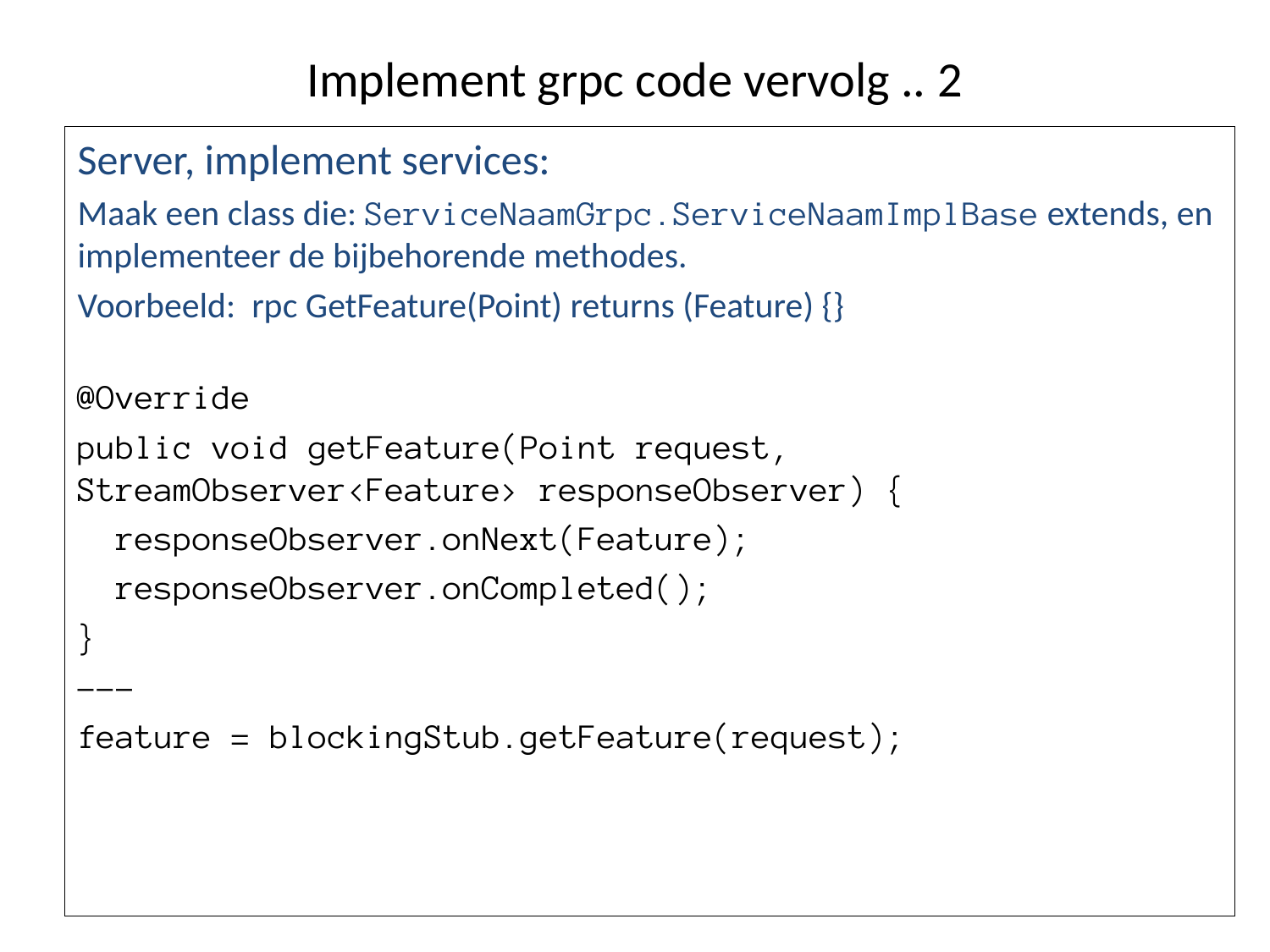

# Implement grpc code vervolg .. 2
Server, implement services:
Maak een class die: ServiceNaamGrpc.ServiceNaamImplBase extends, en implementeer de bijbehorende methodes.
Voorbeeld:  rpc GetFeature(Point) returns (Feature) {}
@Override
public void getFeature(Point request, StreamObserver<Feature> responseObserver) {
  responseObserver.onNext(Feature);
  responseObserver.onCompleted();
}
---
feature = blockingStub.getFeature(request);